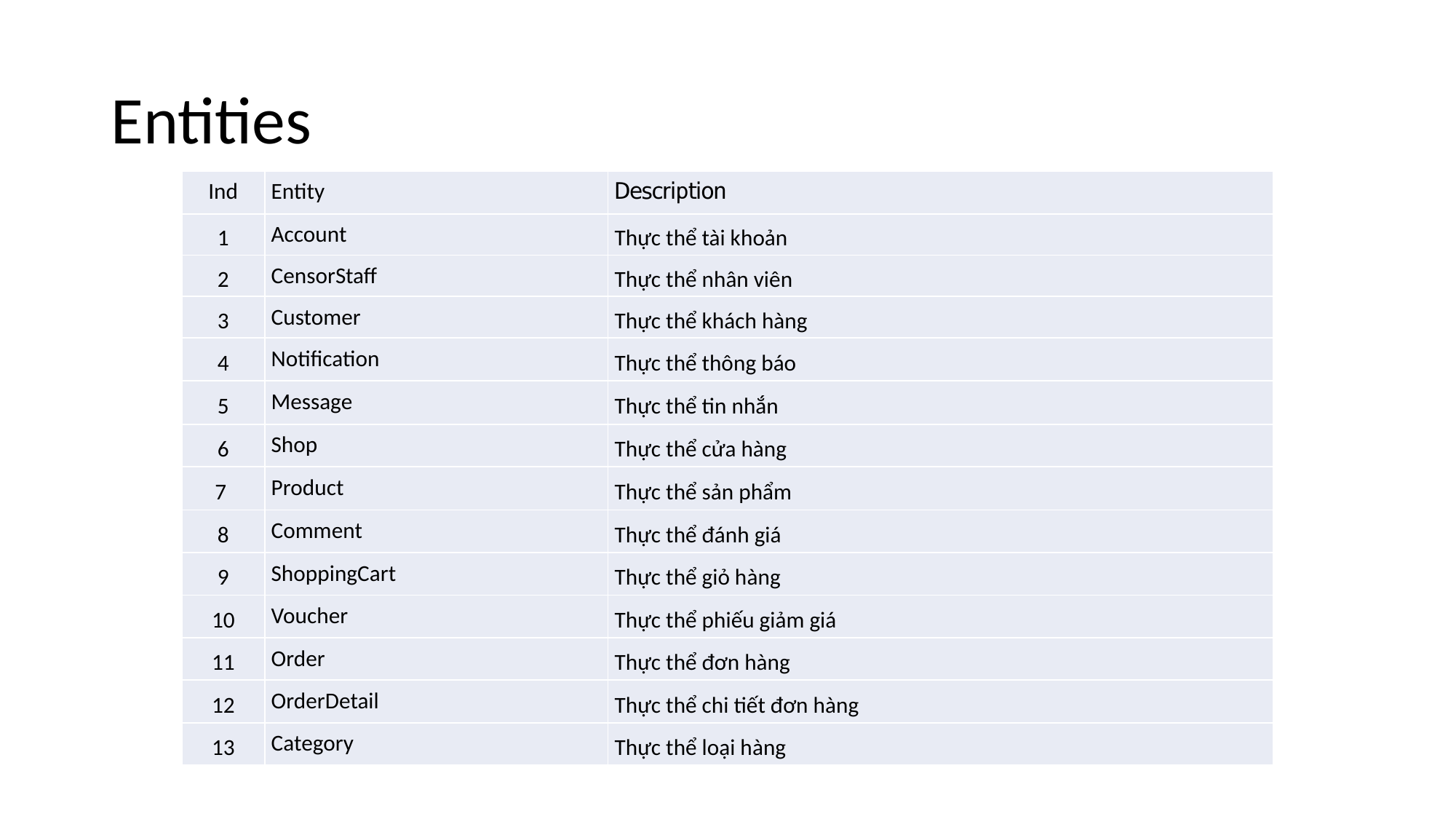

Entities
| Ind | Entity | Description |
| --- | --- | --- |
| 1 | Account | Thực thể tài khoản |
| 2 | CensorStaff | Thực thể nhân viên |
| 3 | Customer | Thực thể khách hàng |
| 4 | Notification | Thực thể thông báo |
| 5 | Message | Thực thể tin nhắn |
| 6 | Shop | Thực thể cửa hàng |
| 7 | Product | Thực thể sản phẩm |
| 8 | Comment | Thực thể đánh giá |
| 9 | ShoppingCart | Thực thể giỏ hàng |
| 10 | Voucher | Thực thể phiếu giảm giá |
| 11 | Order | Thực thể đơn hàng |
| 12 | OrderDetail | Thực thể chi tiết đơn hàng |
| 13 | Category | Thực thể loại hàng |